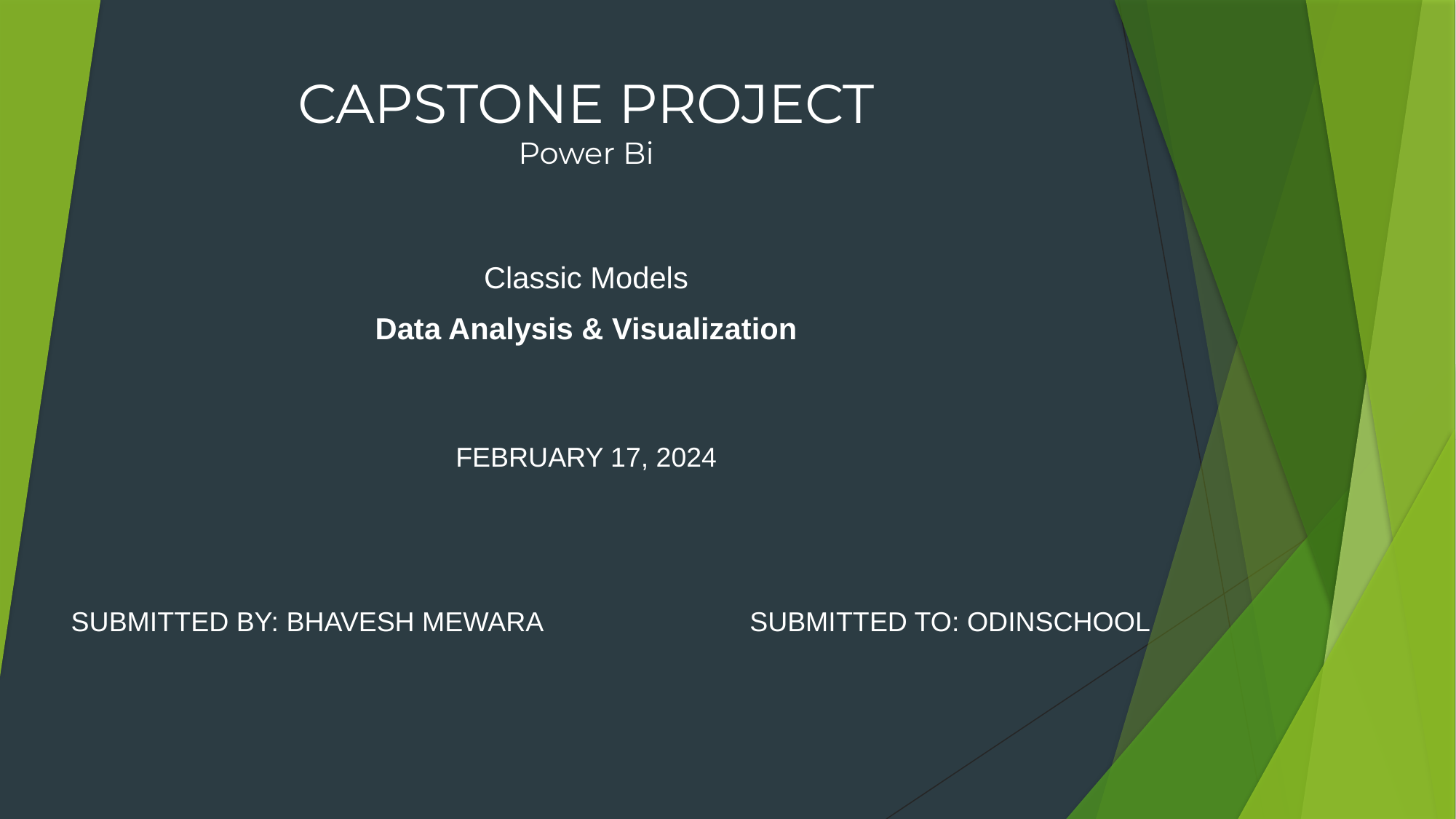

# CAPSTONE PROJECT
Power Bi
Classic Models
Data Analysis & Visualization

FEBRUARY 17, 2024
SUBMITTED BY: BHAVESH MEWARA
SUBMITTED TO: ODINSCHOOL